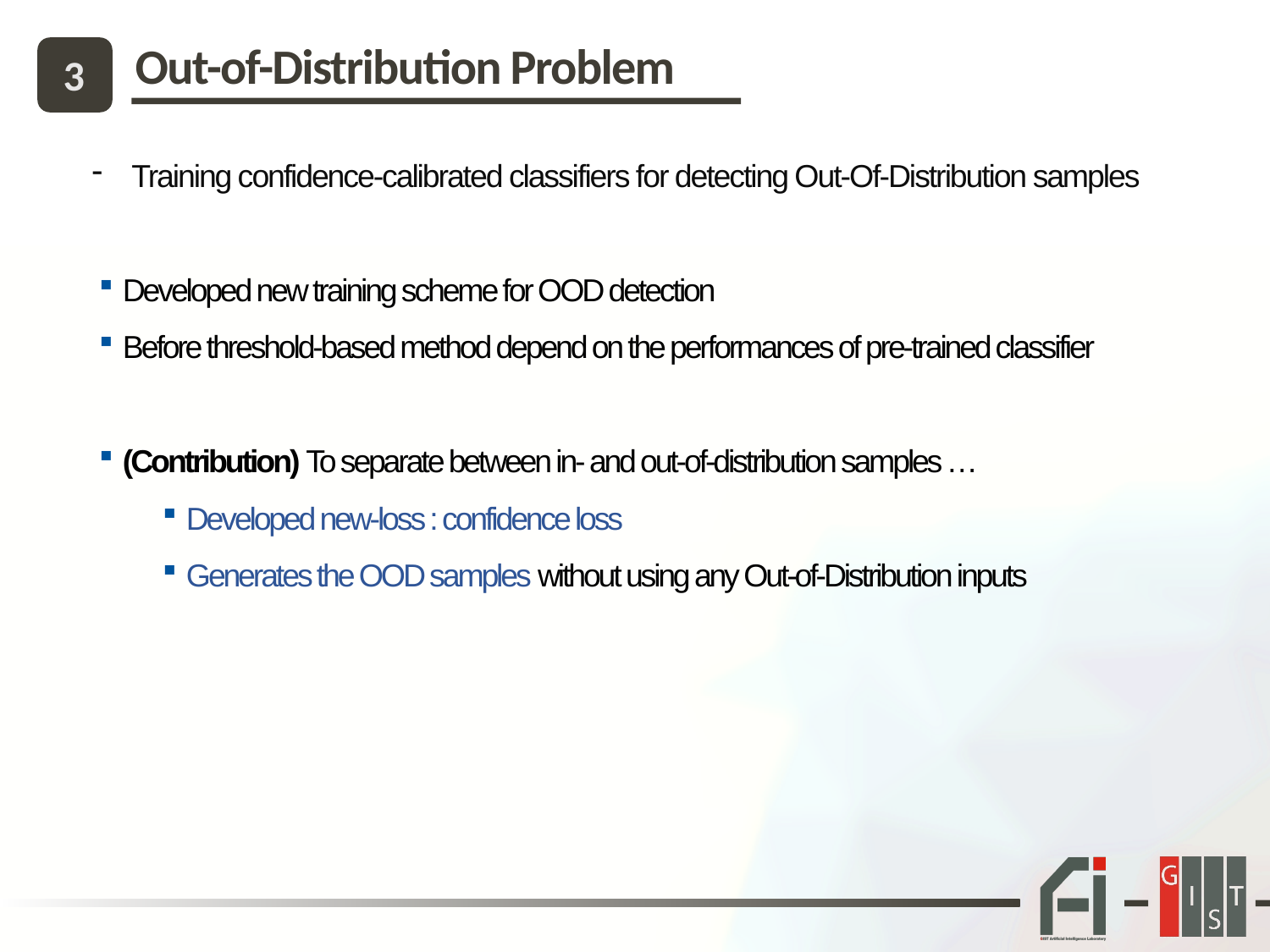

Out-of-Distribution Problem

3

Training confidence-calibrated classifiers for detecting Out-Of-Distribution samples

Developed new training scheme for OOD detection
Before threshold-based method depend on the performances of pre-trained classifier

(Contribution) To separate between in- and out-of-distribution samples …
Developed new-loss : confidence loss
Generates the OOD samples without using any Out-of-Distribution inputs